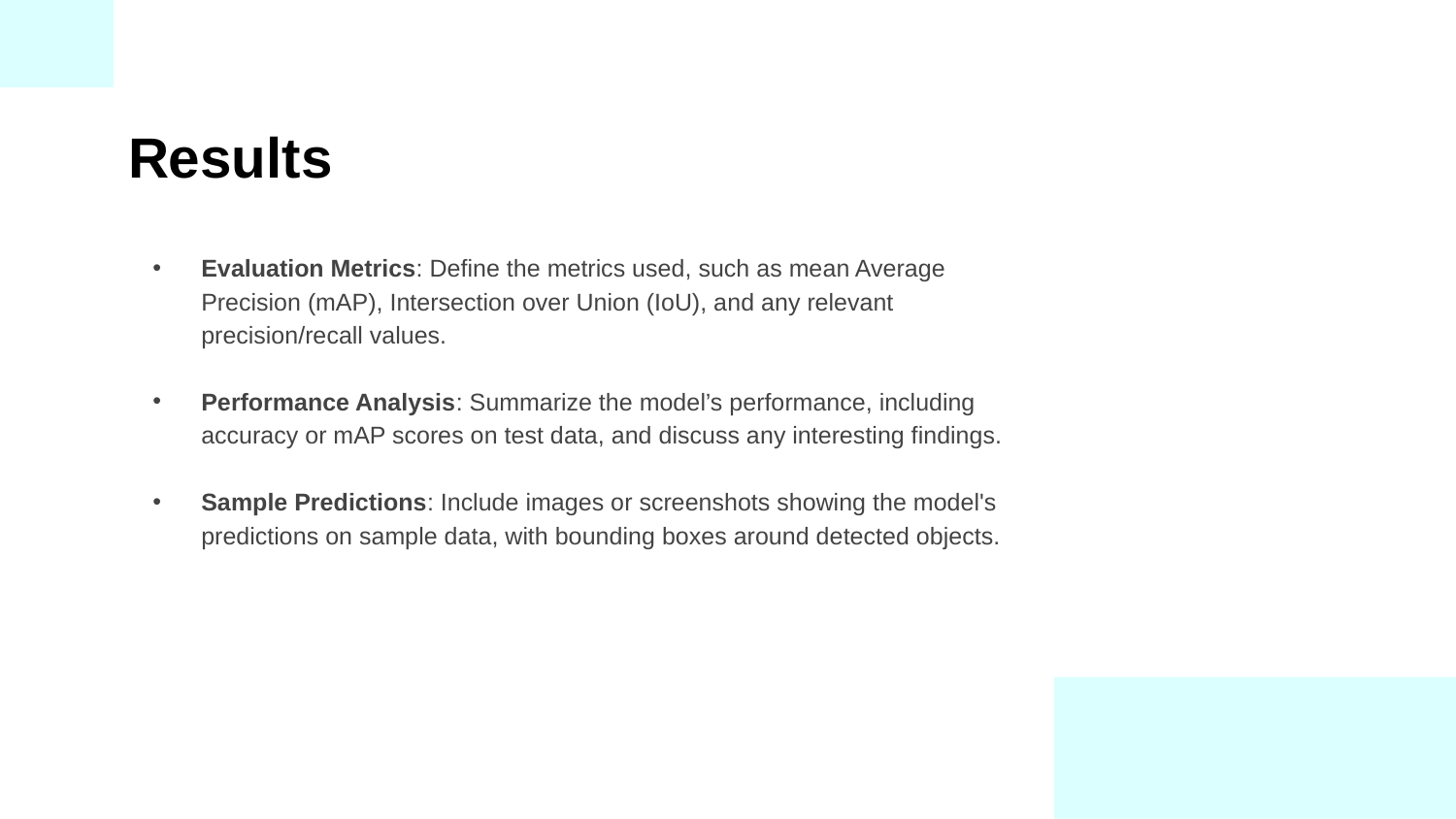

# Results
Evaluation Metrics: Define the metrics used, such as mean Average Precision (mAP), Intersection over Union (IoU), and any relevant precision/recall values.

Performance Analysis: Summarize the model’s performance, including accuracy or mAP scores on test data, and discuss any interesting findings.

Sample Predictions: Include images or screenshots showing the model's predictions on sample data, with bounding boxes around detected objects.